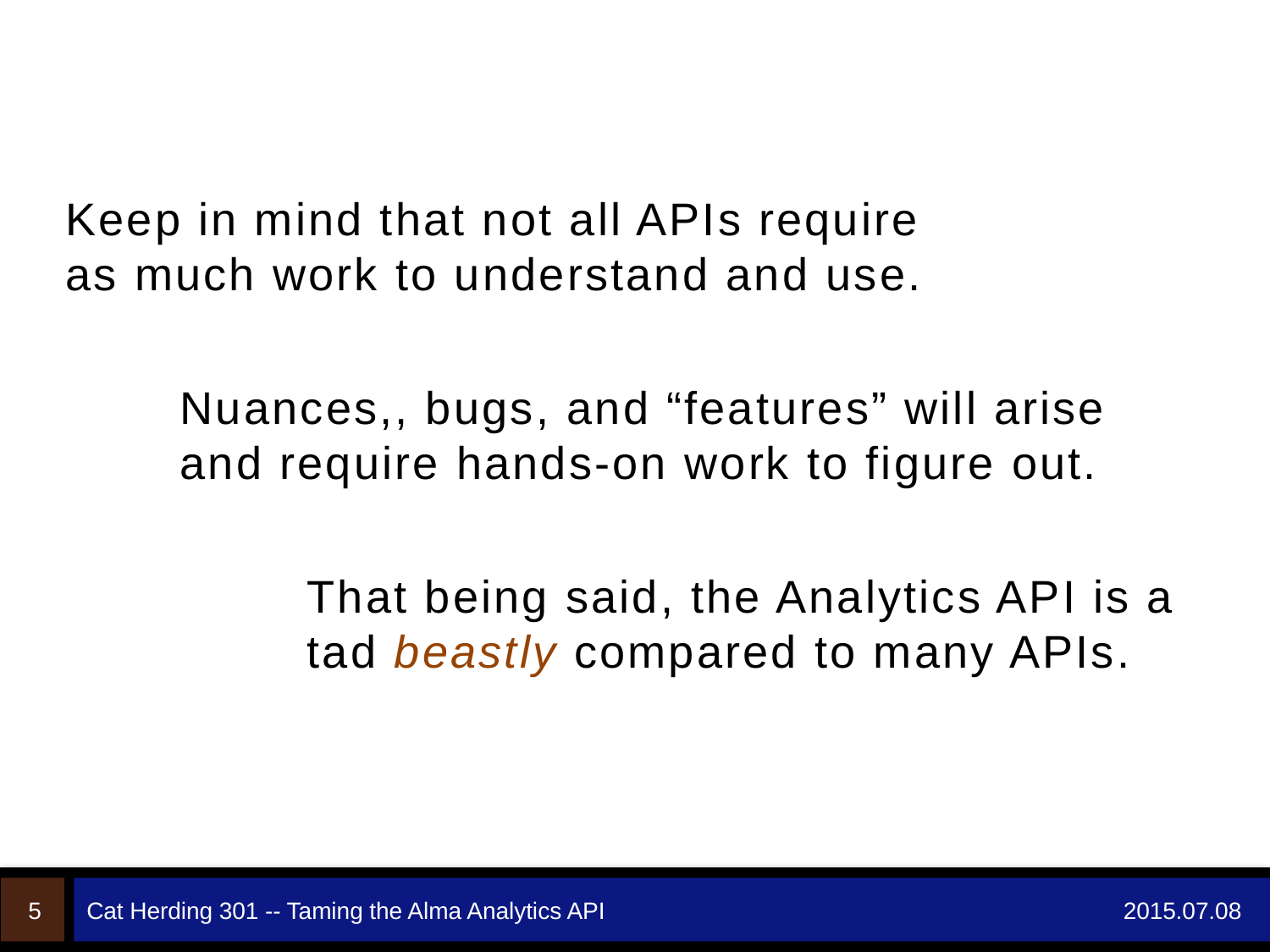

Keep in mind that not all APIs require
as much work to understand and use.

Nuances,, bugs, and “features” will arise
and require hands-on work to figure out.

That being said, the Analytics API is a tad beastly compared to many APIs.
5
Cat Herding 301 -- Taming the Alma Analytics API
2015.07.08